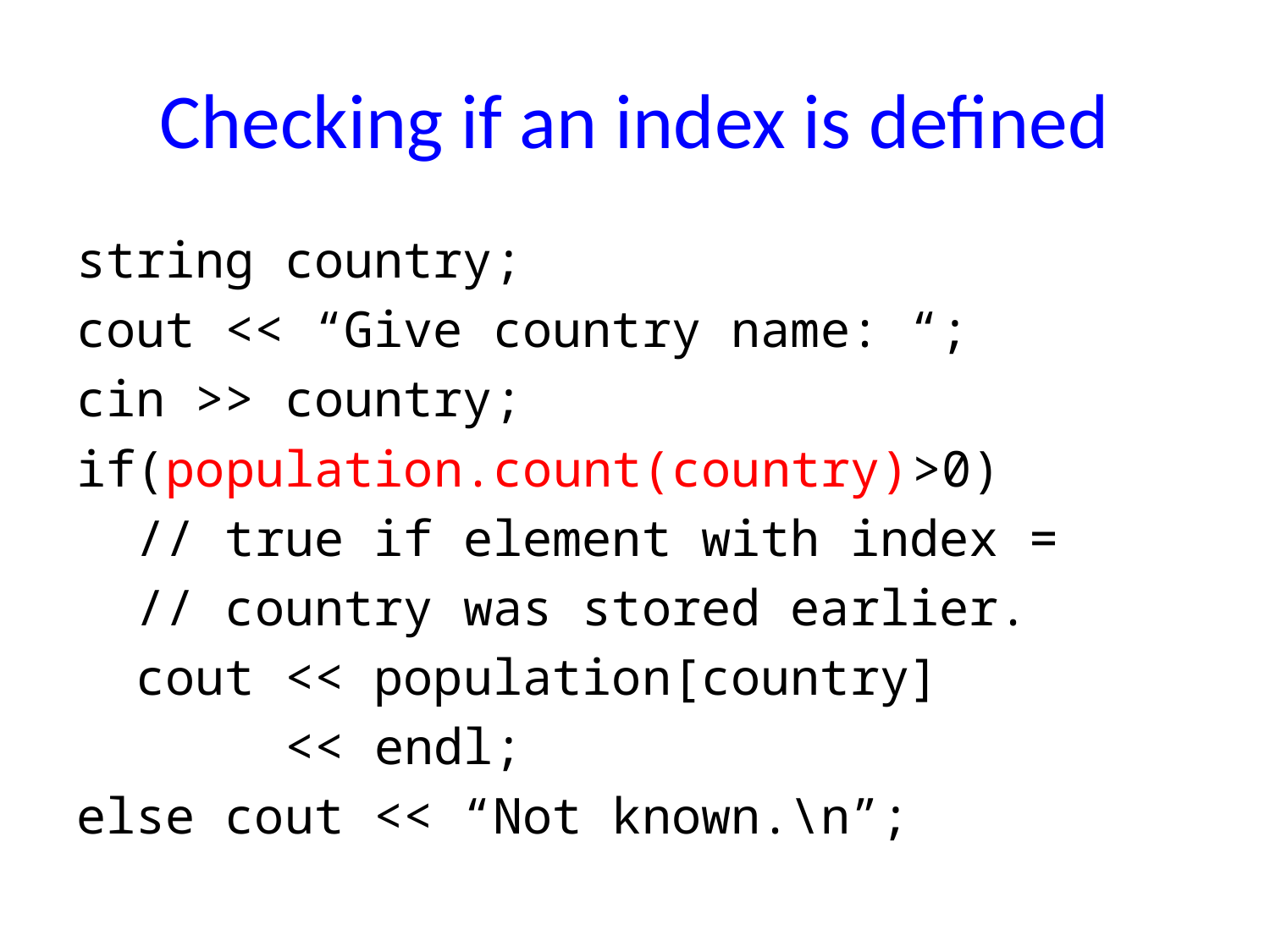

# Checking if an index is defined
string country;
cout << “Give country name: “;
cin >> country;
if(population.count(country)>0)
  // true if element with index =
  // country was stored earlier.
  cout << population[country]
       << endl;
else cout << “Not known.\n”;